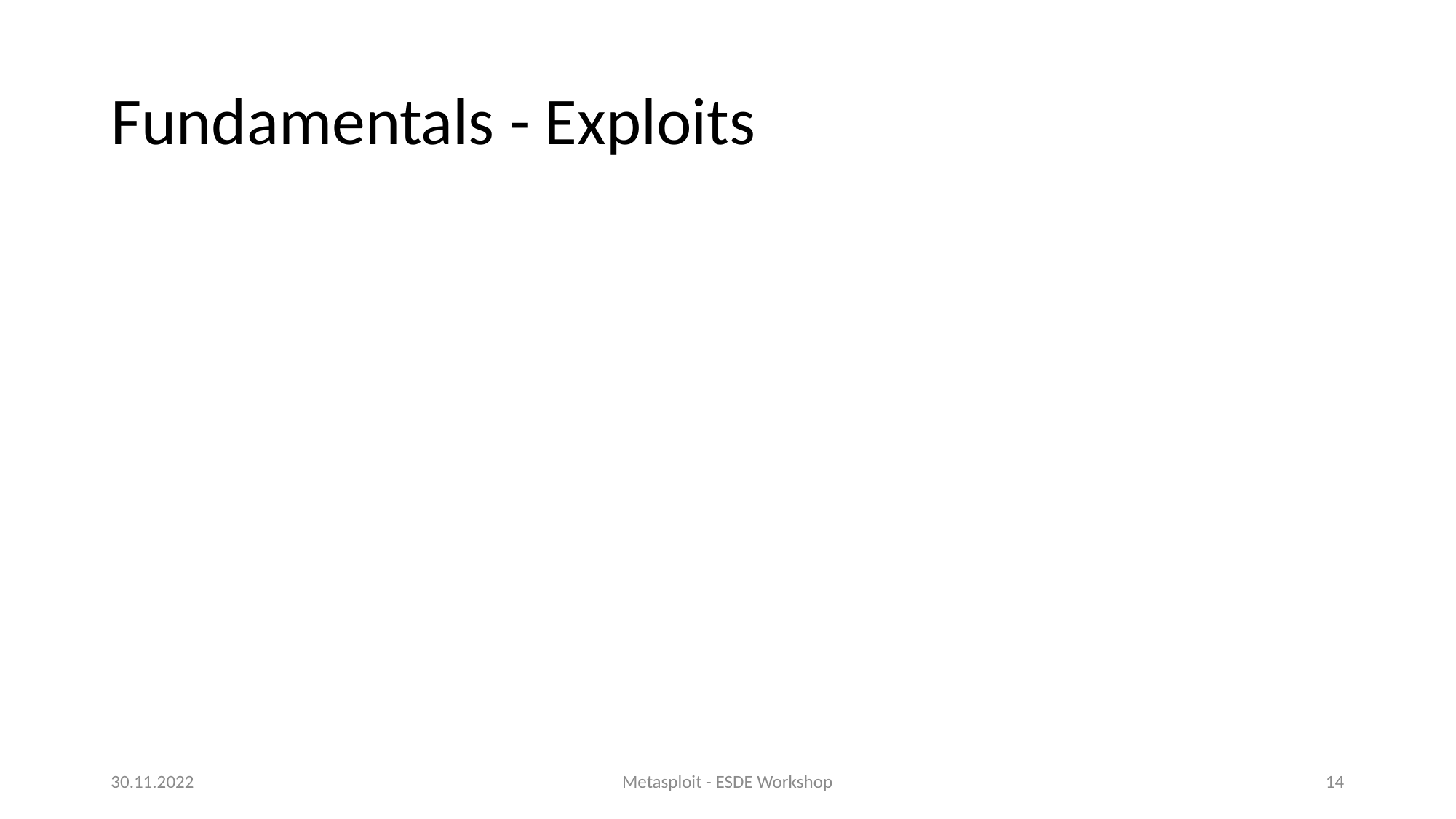

# Fundamentals - Exploits

30.11.2022
Metasploit - ESDE Workshop
14